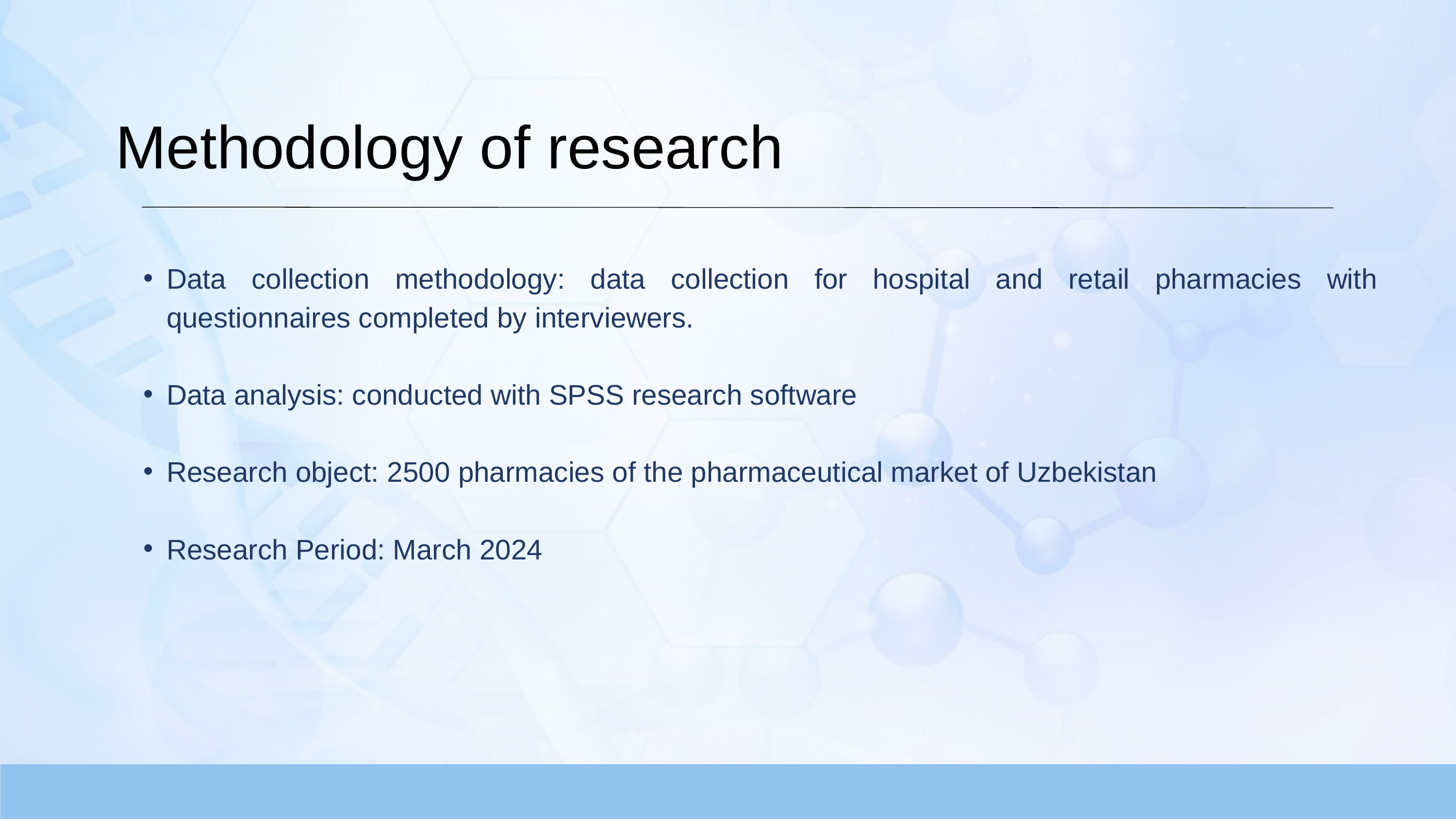

Methodology of research

Data collection methodology: data collection for hospital and retail pharmacies with questionnaires completed by interviewers.

Data analysis: conducted with SPSS research software

Research object: 2500 pharmacies of the pharmaceutical market of Uzbekistan

Research Period: March 2024